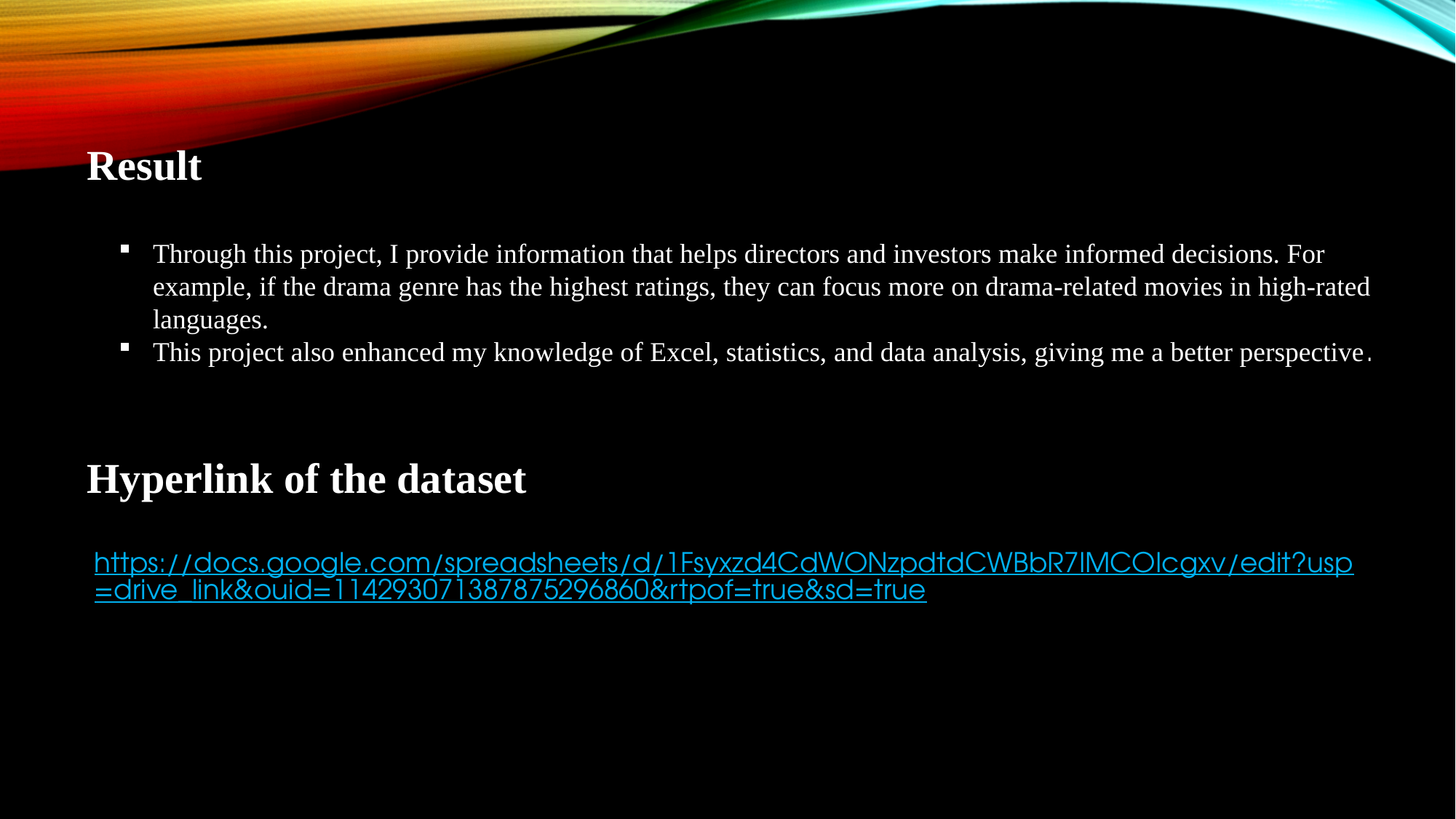

Result
Through this project, I provide information that helps directors and investors make informed decisions. For example, if the drama genre has the highest ratings, they can focus more on drama-related movies in high-rated languages.
This project also enhanced my knowledge of Excel, statistics, and data analysis, giving me a better perspective.
Hyperlink of the dataset
https://docs.google.com/spreadsheets/d/1Fsyxzd4CdWONzpdtdCWBbR7IMCOIcgxv/edit?usp=drive_link&ouid=114293071387875296860&rtpof=true&sd=true